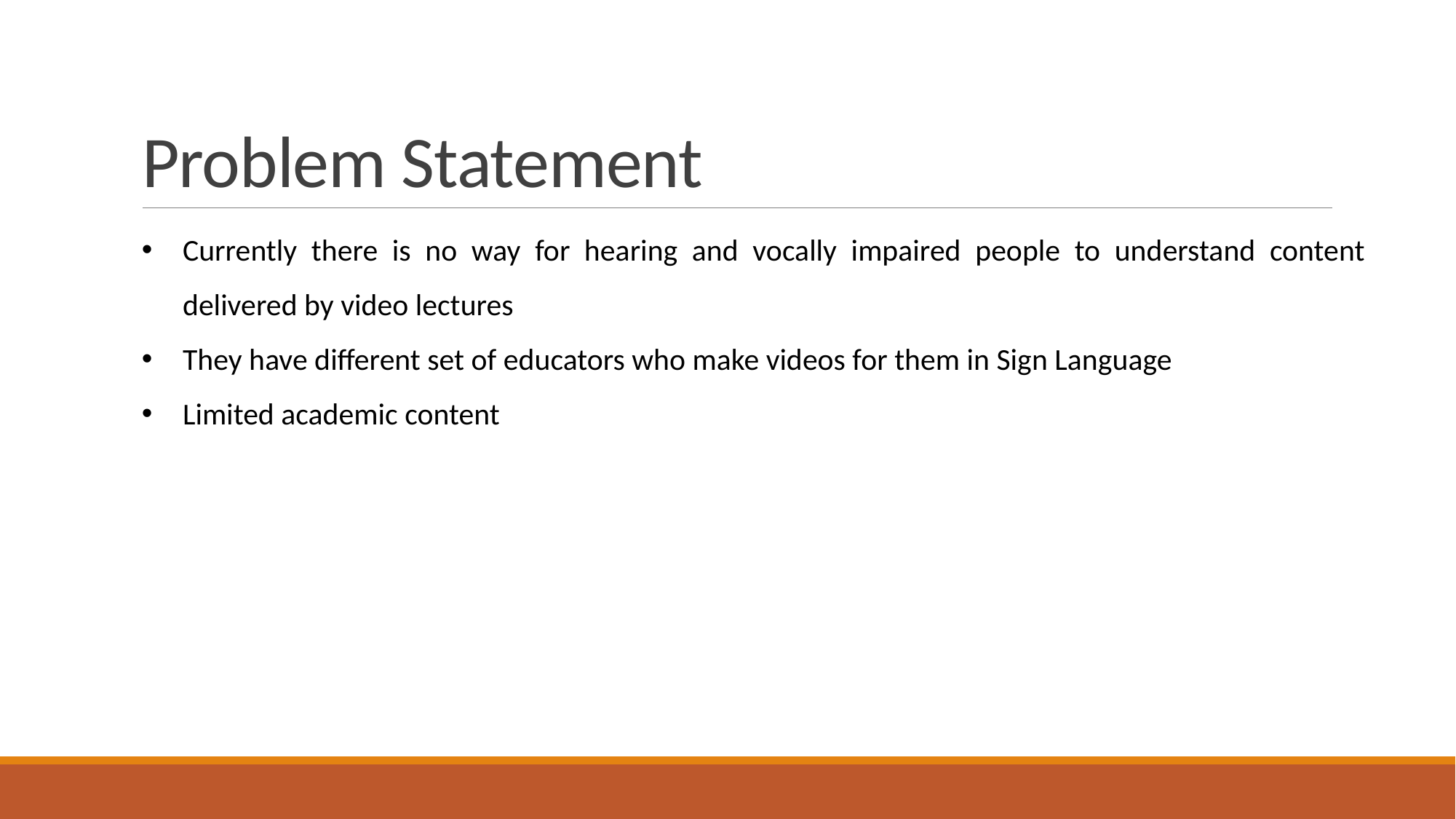

# Problem Statement
Currently there is no way for hearing and vocally impaired people to understand content delivered by video lectures
They have different set of educators who make videos for them in Sign Language
Limited academic content